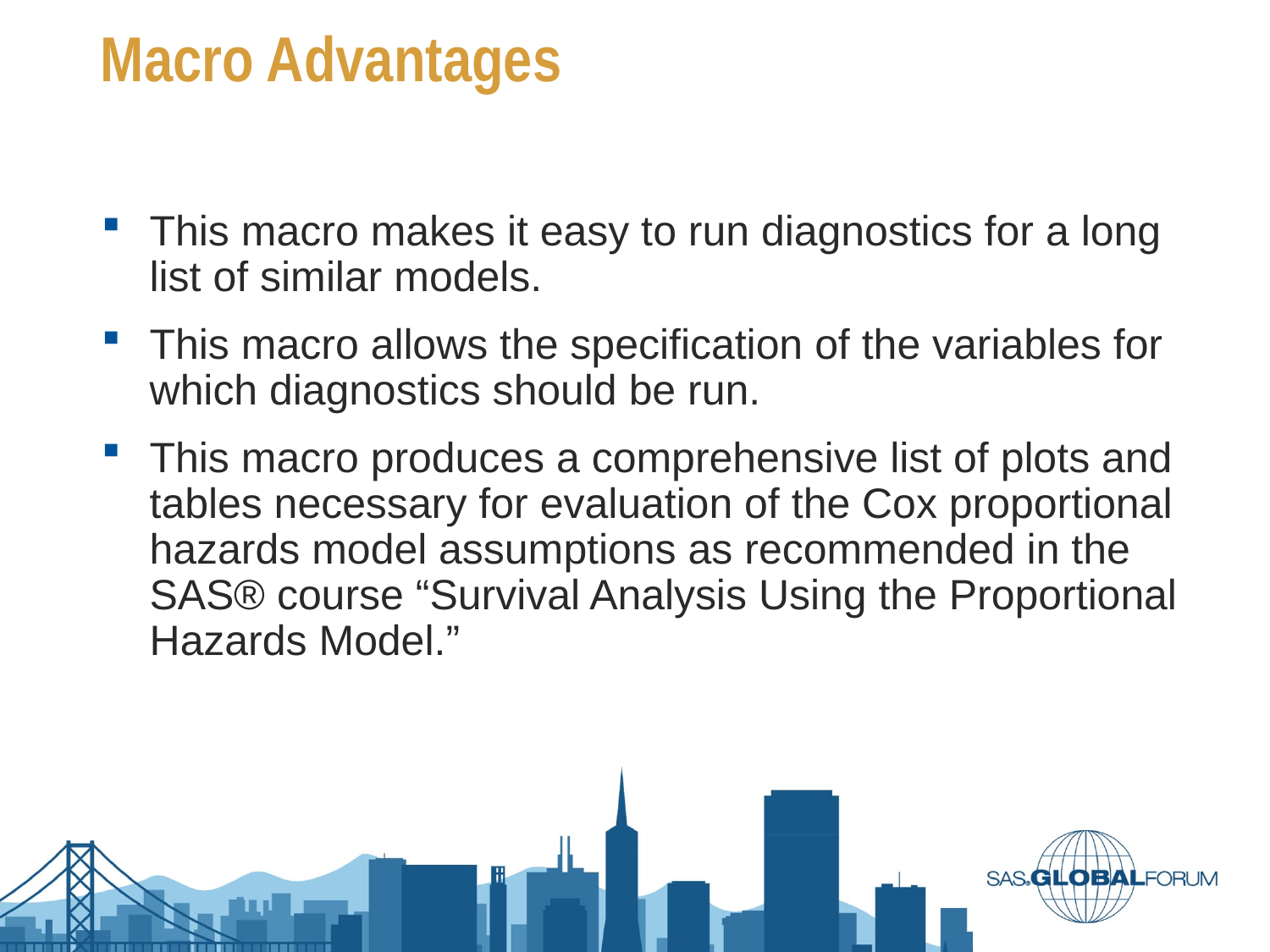

# Macro Advantages

This macro makes it easy to run diagnostics for a long list of similar models.
This macro allows the specification of the variables for which diagnostics should be run.
This macro produces a comprehensive list of plots and tables necessary for evaluation of the Cox proportional hazards model assumptions as recommended in the SAS® course “Survival Analysis Using the Proportional Hazards Model.”